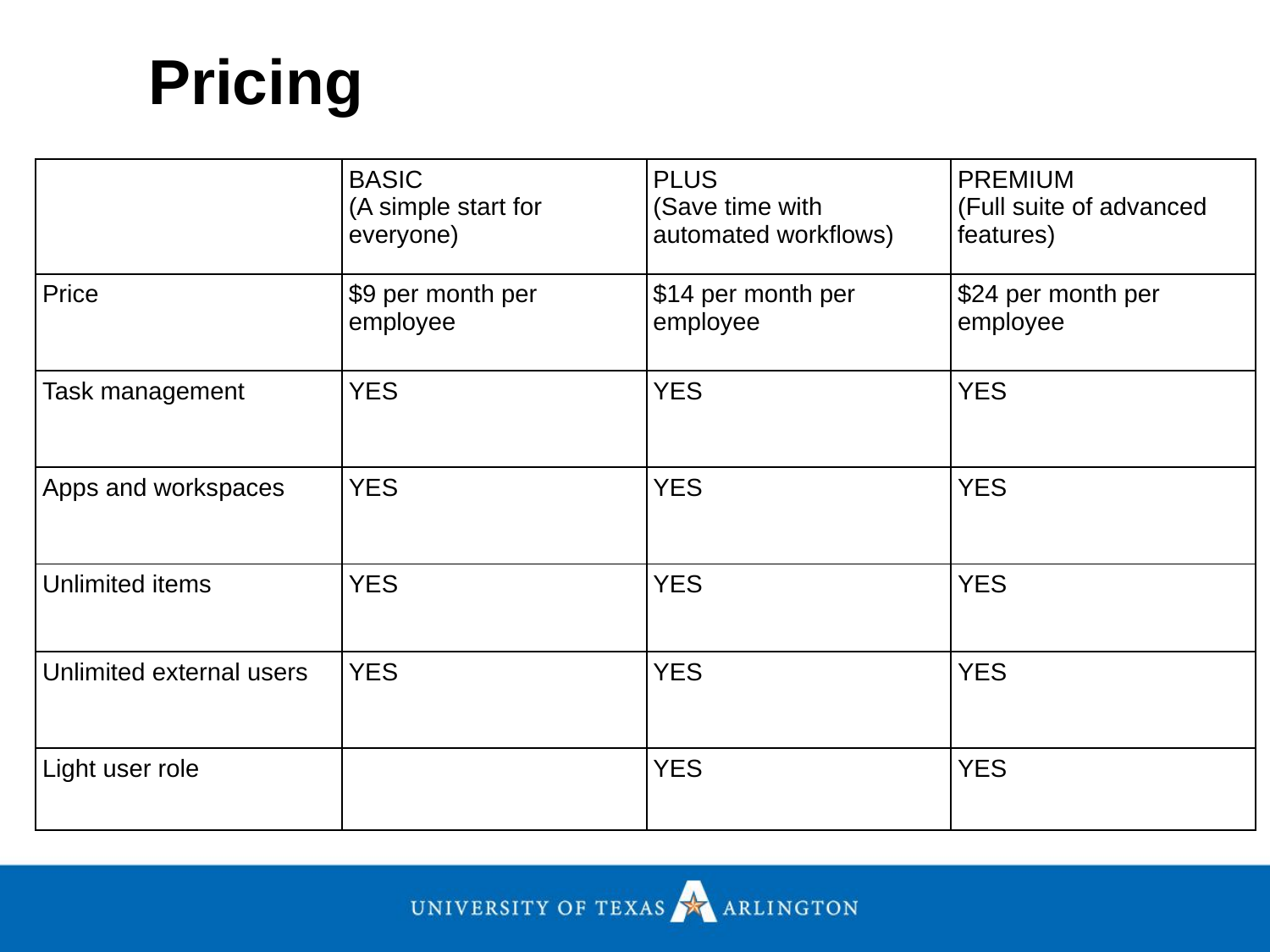

Pricing

|  | BASIC (A simple start for everyone) | PLUS (Save time with automated workflows) | PREMIUM (Full suite of advanced features) |
| --- | --- | --- | --- |
| Price | $9 per month per employee | $14 per month per employee | $24 per month per employee |
| Task management | YES | YES | YES |
| Apps and workspaces | YES | YES | YES |
| Unlimited items | YES | YES | YES |
| Unlimited external users | YES | YES | YES |
| Light user role |  | YES | YES |